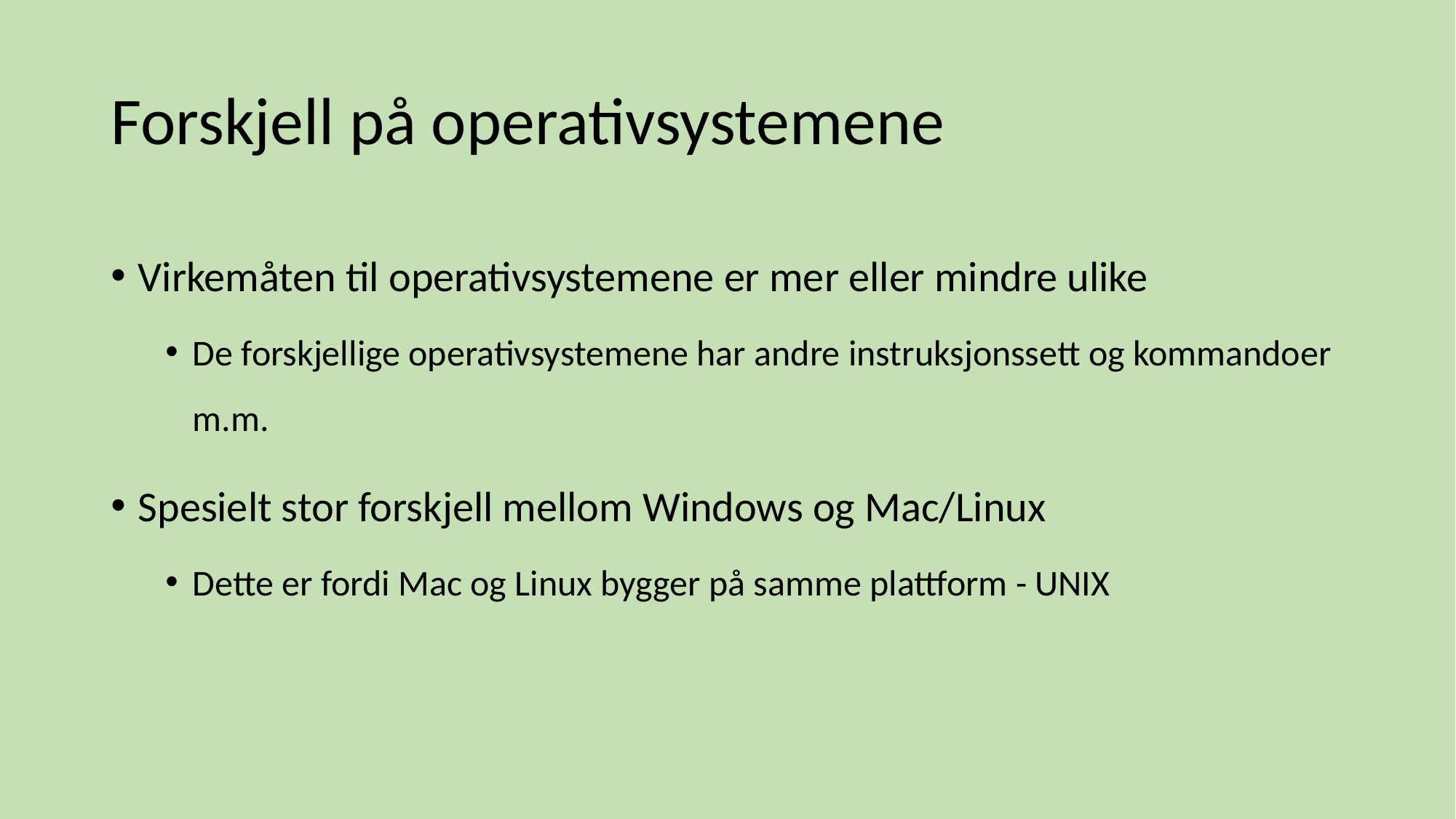

# Forskjell på operativsystemene
Virkemåten til operativsystemene er mer eller mindre ulike
De forskjellige operativsystemene har andre instruksjonssett og kommandoer m.m.
Spesielt stor forskjell mellom Windows og Mac/Linux
Dette er fordi Mac og Linux bygger på samme plattform - UNIX